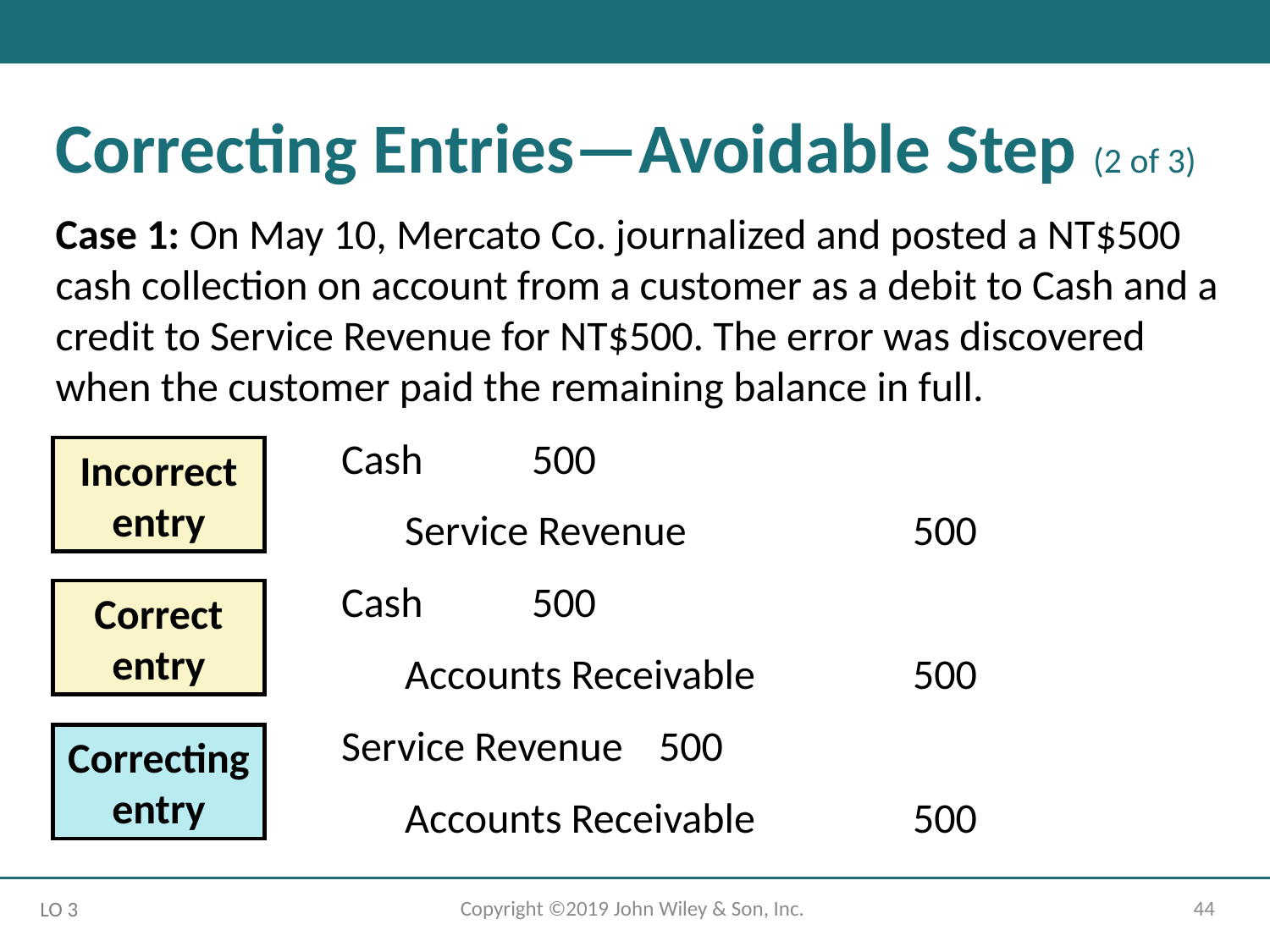

Correcting Entries—Avoidable Step (2 of 3)
Case 1: On May 10, Mercato Co. journalized and posted a NT$500 cash collection on account from a customer as a debit to Cash and a credit to Service Revenue for NT$500. The error was discovered when the customer paid the remaining balance in full.
Cash	500
	Service Revenue		500
Cash	500
	Accounts Receivable		500
Service Revenue	500
	Accounts Receivable		500
Incorrect
entry
Correct
entry
Correcting entry
Copyright ©2019 John Wiley & Son, Inc.
44
LO 3